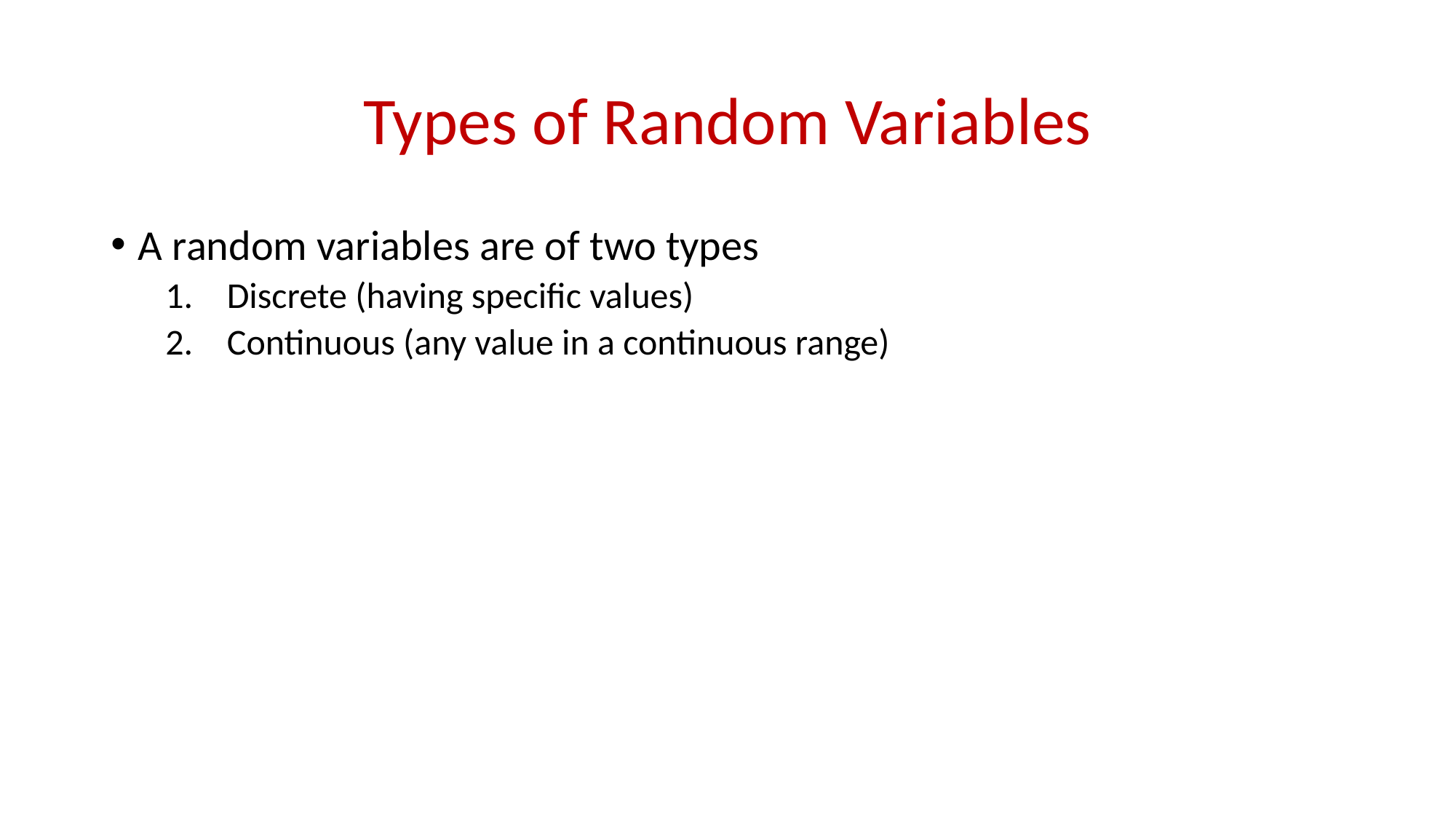

# Types of Random Variables
A random variables are of two types
Discrete (having specific values)
Continuous (any value in a continuous range)